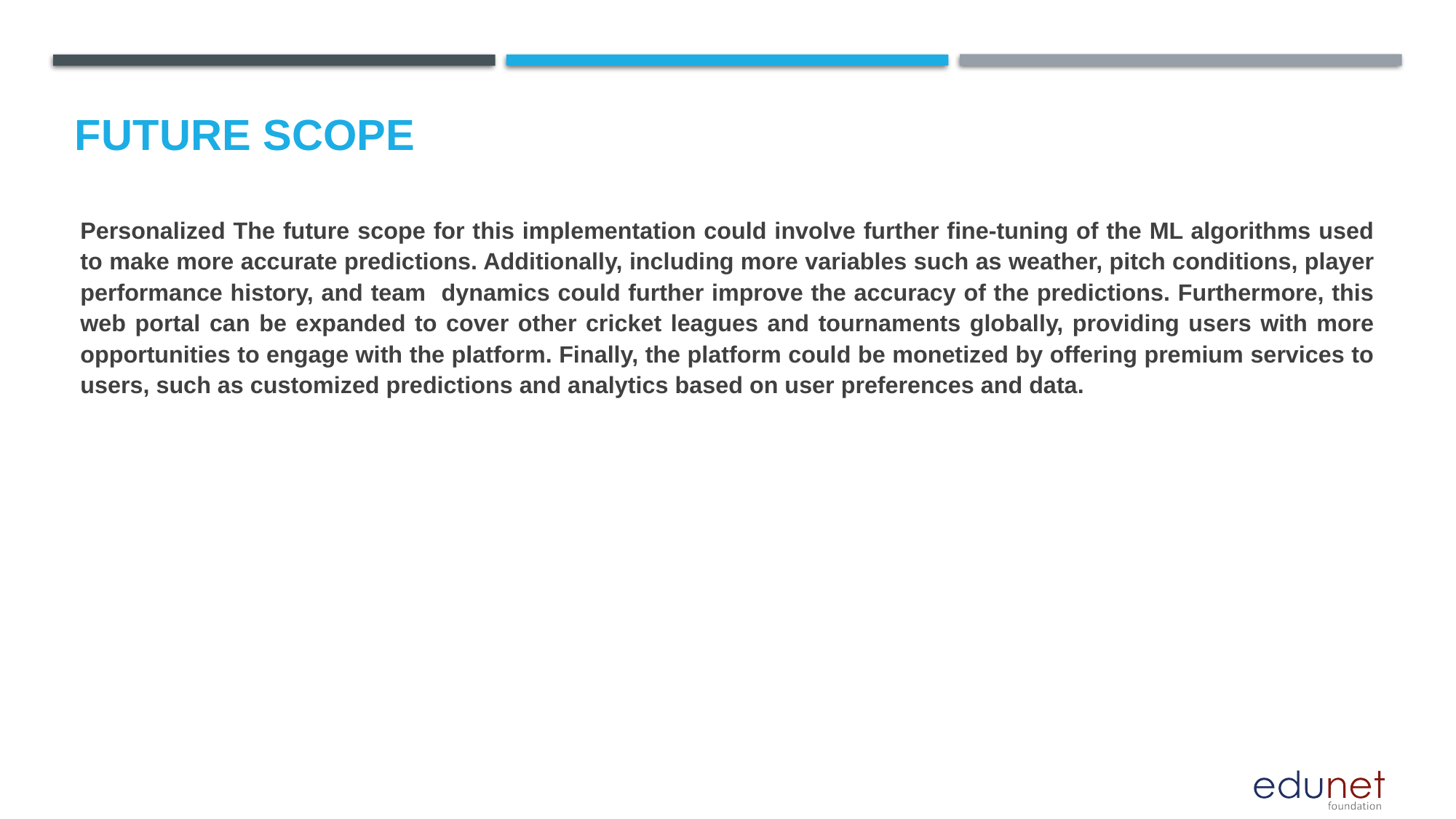

Future scope

Personalized The future scope for this implementation could involve further fine-tuning of the ML algorithms used to make more accurate predictions. Additionally, including more variables such as weather, pitch conditions, player performance history, and team  dynamics could further improve the accuracy of the predictions. Furthermore, this web portal can be expanded to cover other cricket leagues and tournaments globally, providing users with more opportunities to engage with the platform. Finally, the platform could be monetized by offering premium services to users, such as customized predictions and analytics based on user preferences and data.